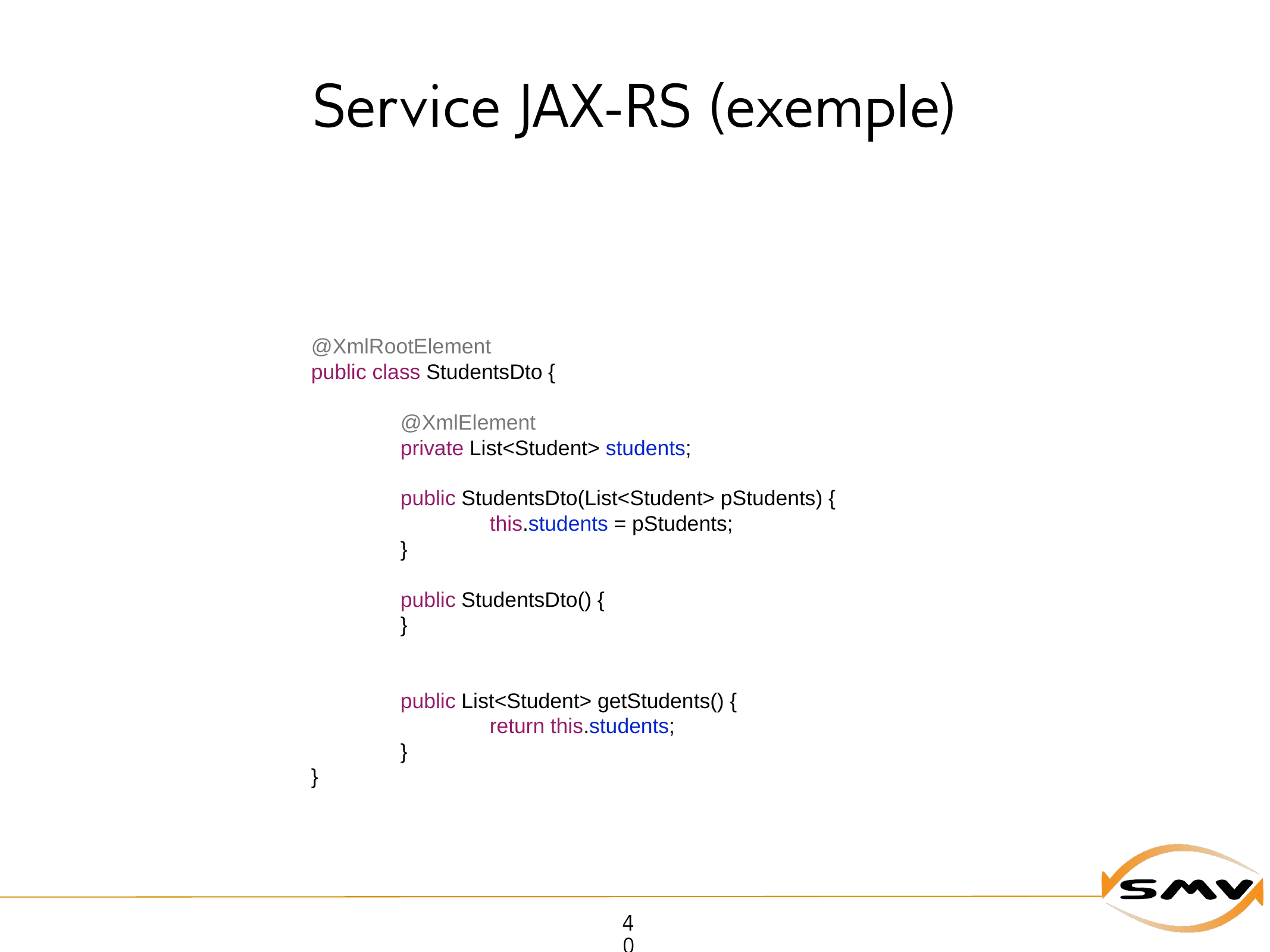

# Service JAX-RS (exemple)

@XmlRootElement
public class StudentsDto {

	@XmlElement
	private List<Student> students;

	public StudentsDto(List<Student> pStudents) {
		this.students = pStudents;
	}

	public StudentsDto() {
	}

	public List<Student> getStudents() {
		return this.students;
	}
}
40